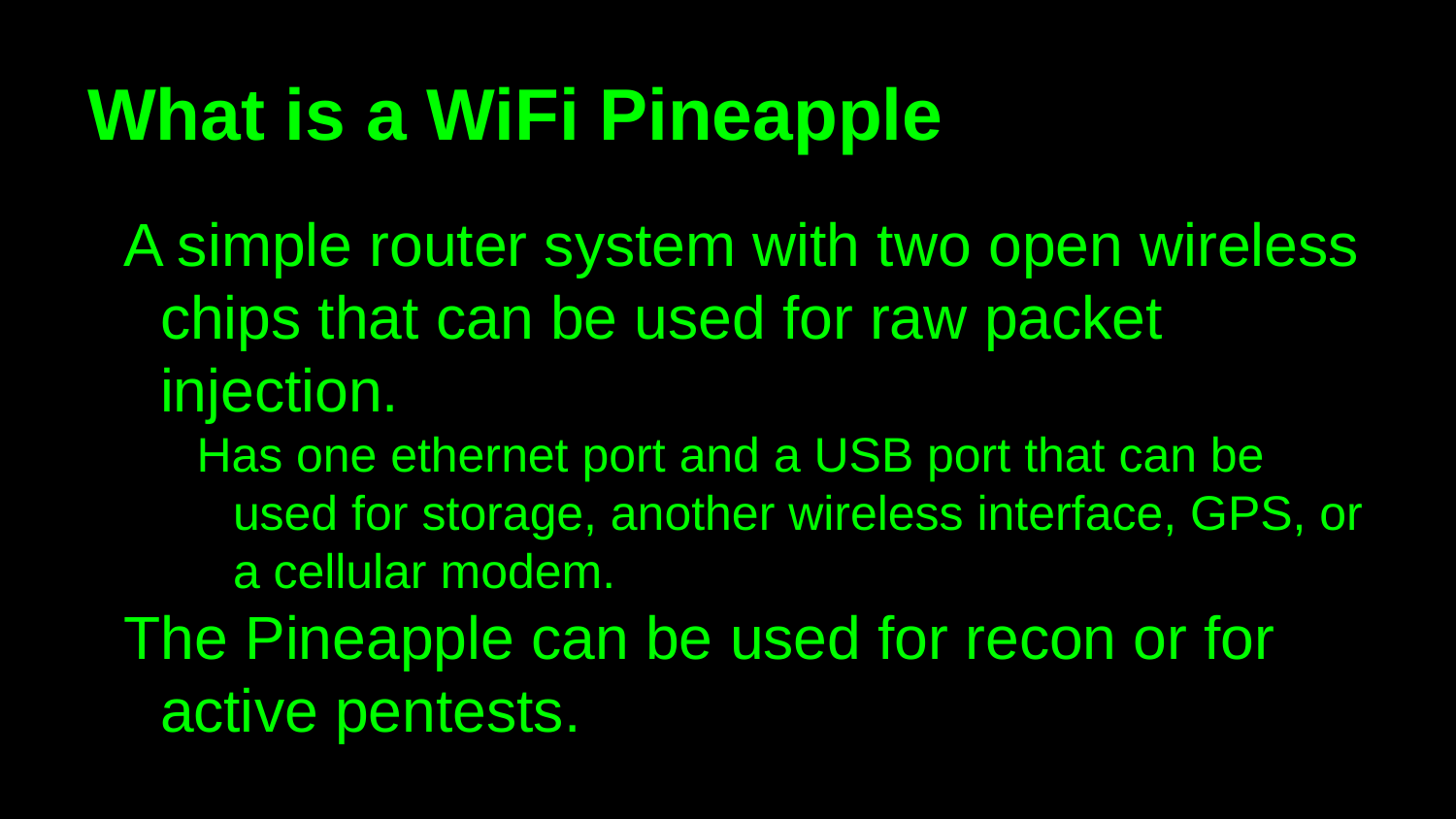

# What is a WiFi Pineapple
A simple router system with two open wireless chips that can be used for raw packet injection.
Has one ethernet port and a USB port that can be used for storage, another wireless interface, GPS, or a cellular modem.
The Pineapple can be used for recon or for active pentests.